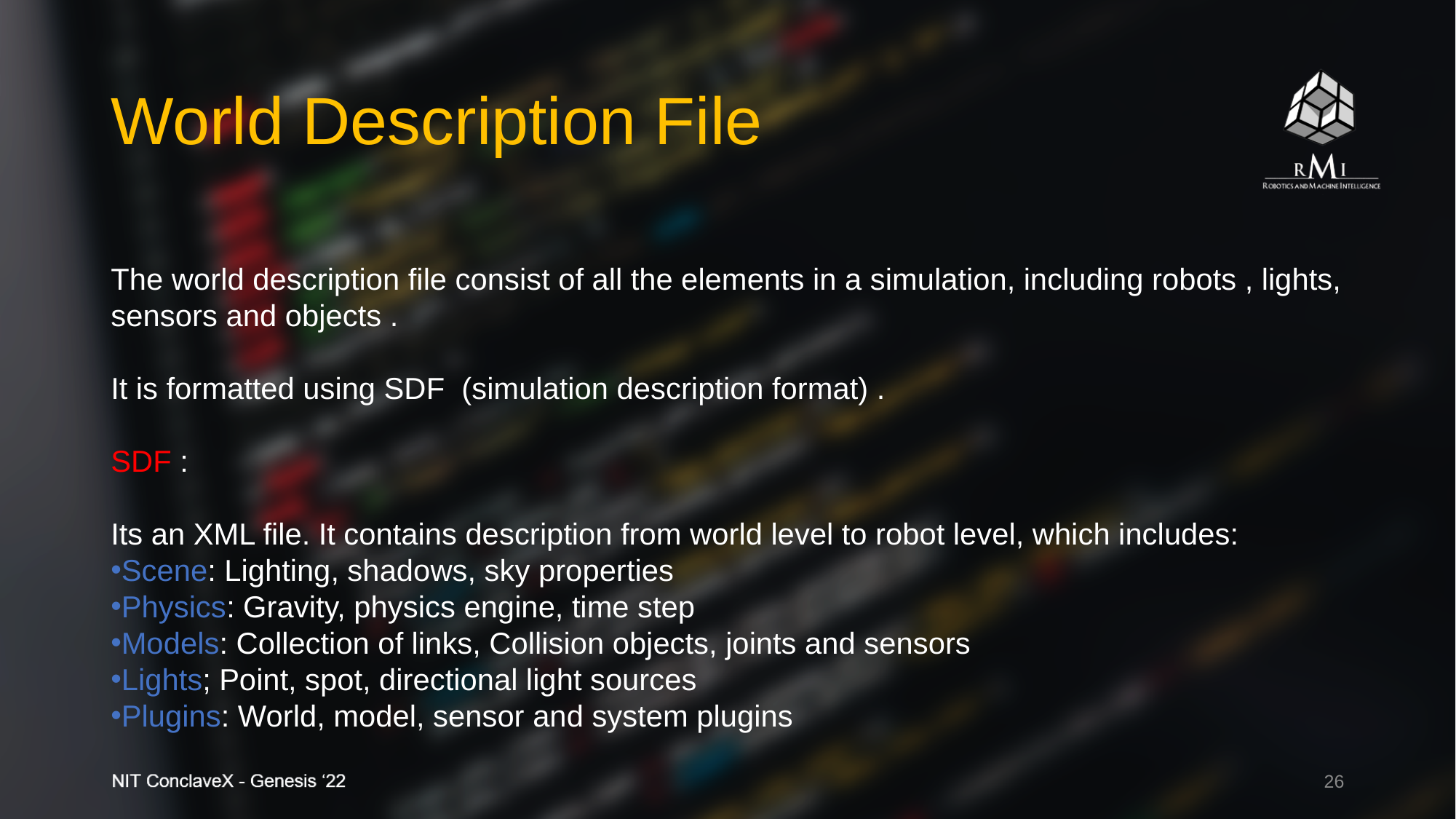

# World Description File
The world description file consist of all the elements in a simulation, including robots , lights, sensors and objects .
It is formatted using SDF  (simulation description format) .
SDF :

Its an XML file. It contains description from world level to robot level, which includes:
Scene: Lighting, shadows, sky properties
Physics: Gravity, physics engine, time step
Models: Collection of links, Collision objects, joints and sensors
Lights; Point, spot, directional light sources
Plugins: World, model, sensor and system plugins
26